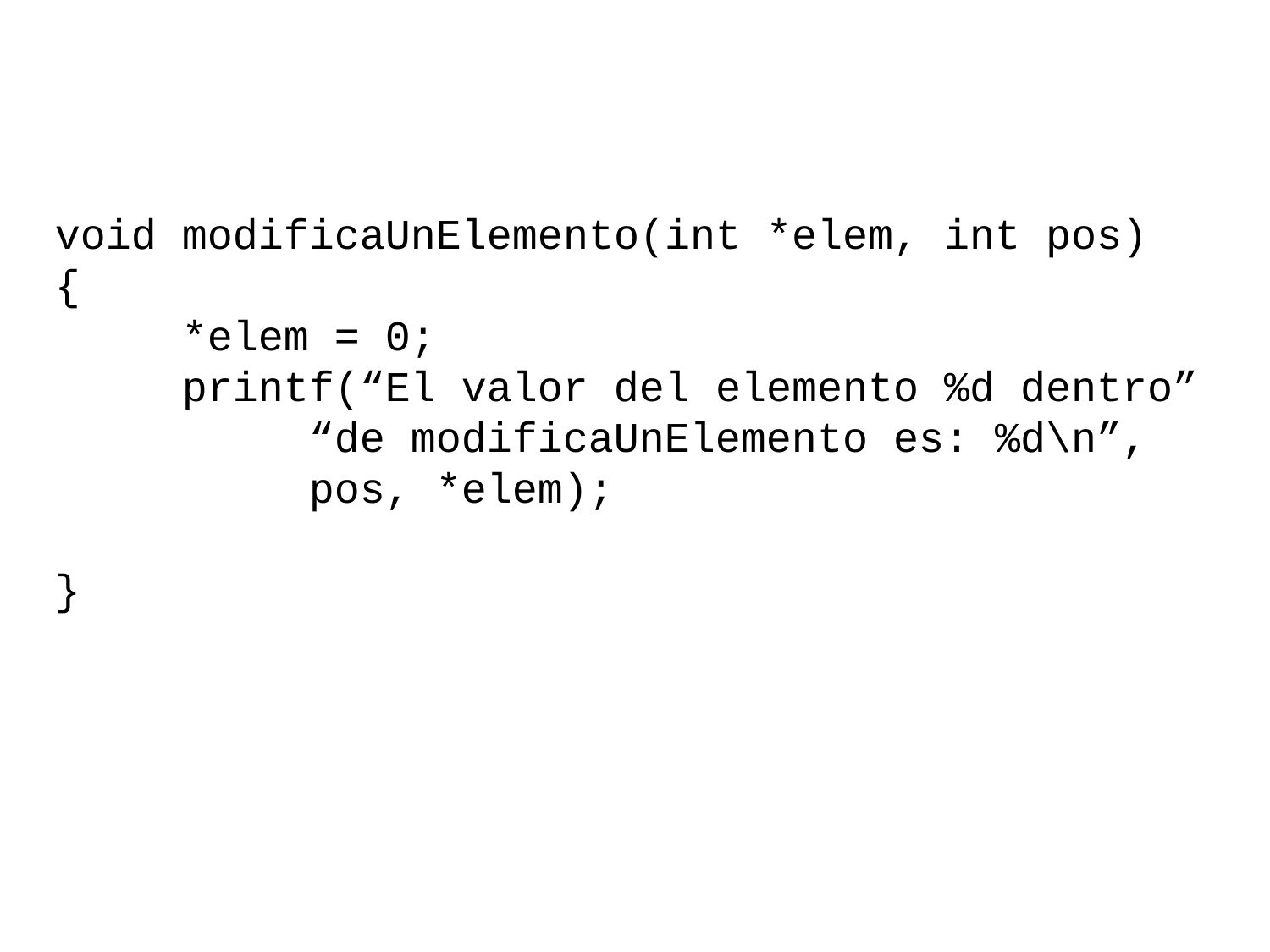

void modificaUnElemento(int *elem, int pos)
{
     *elem = 0;
     printf(“El valor del elemento %d dentro” 		“de modificaUnElemento es: %d\n”,
		pos, *elem);

}